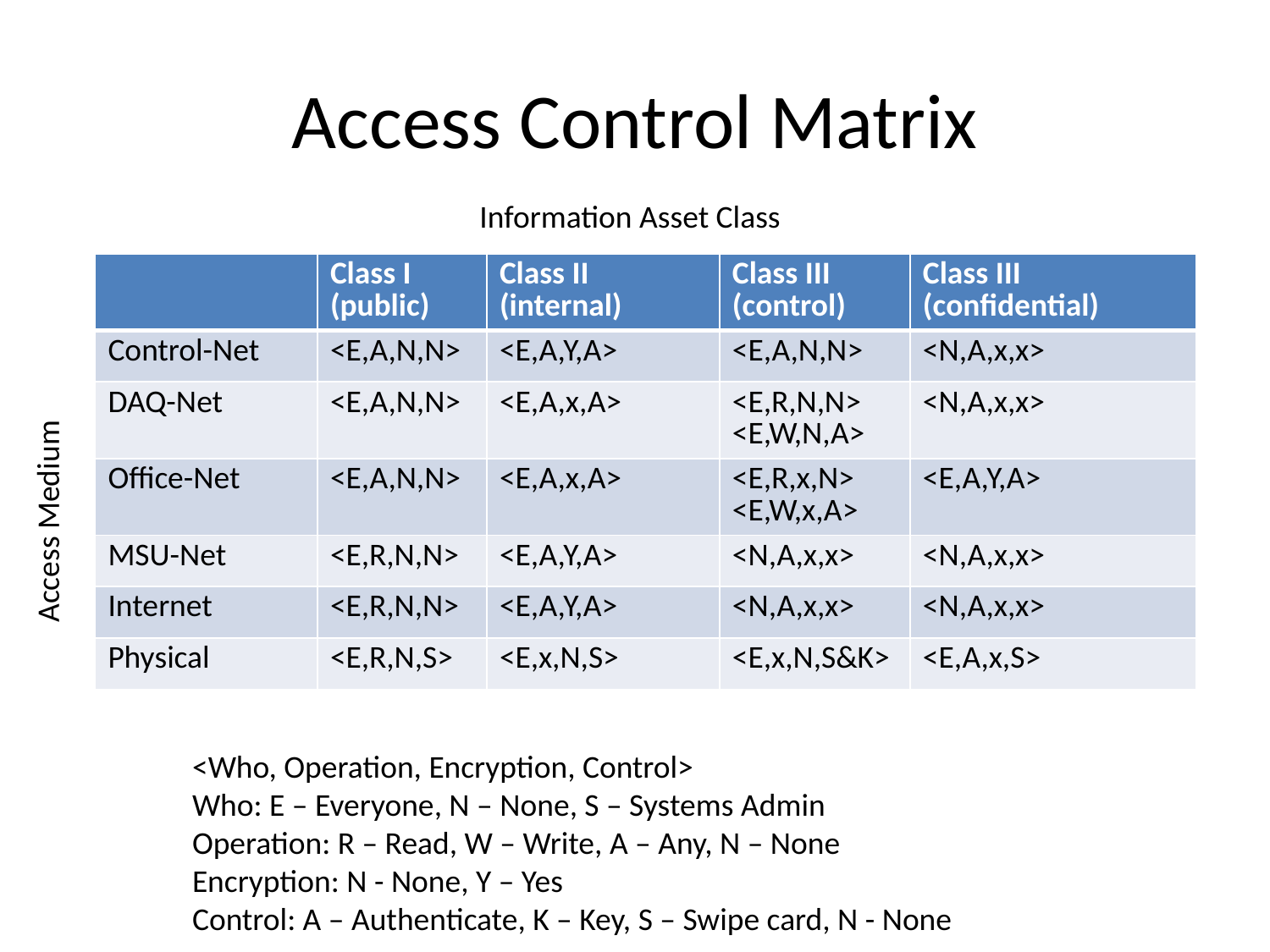

# Access Control Matrix
Information Asset Class
|  | Class I (public) | Class II (internal) | Class III (control) | Class III (confidential) |
| --- | --- | --- | --- | --- |
| Control-Net | <E,A,N,N> | <E,A,Y,A> | <E,A,N,N> | <N,A,x,x> |
| DAQ-Net | <E,A,N,N> | <E,A,x,A> | <E,R,N,N> <E,W,N,A> | <N,A,x,x> |
| Office-Net | <E,A,N,N> | <E,A,x,A> | <E,R,x,N> <E,W,x,A> | <E,A,Y,A> |
| MSU-Net | <E,R,N,N> | <E,A,Y,A> | <N,A,x,x> | <N,A,x,x> |
| Internet | <E,R,N,N> | <E,A,Y,A> | <N,A,x,x> | <N,A,x,x> |
| Physical | <E,R,N,S> | <E,x,N,S> | <E,x,N,S&K> | <E,A,x,S> |
Access Medium
<Who, Operation, Encryption, Control>
Who: E – Everyone, N – None, S – Systems Admin
Operation: R – Read, W – Write, A – Any, N – None
Encryption: N - None, Y – Yes
Control: A – Authenticate, K – Key, S – Swipe card, N - None